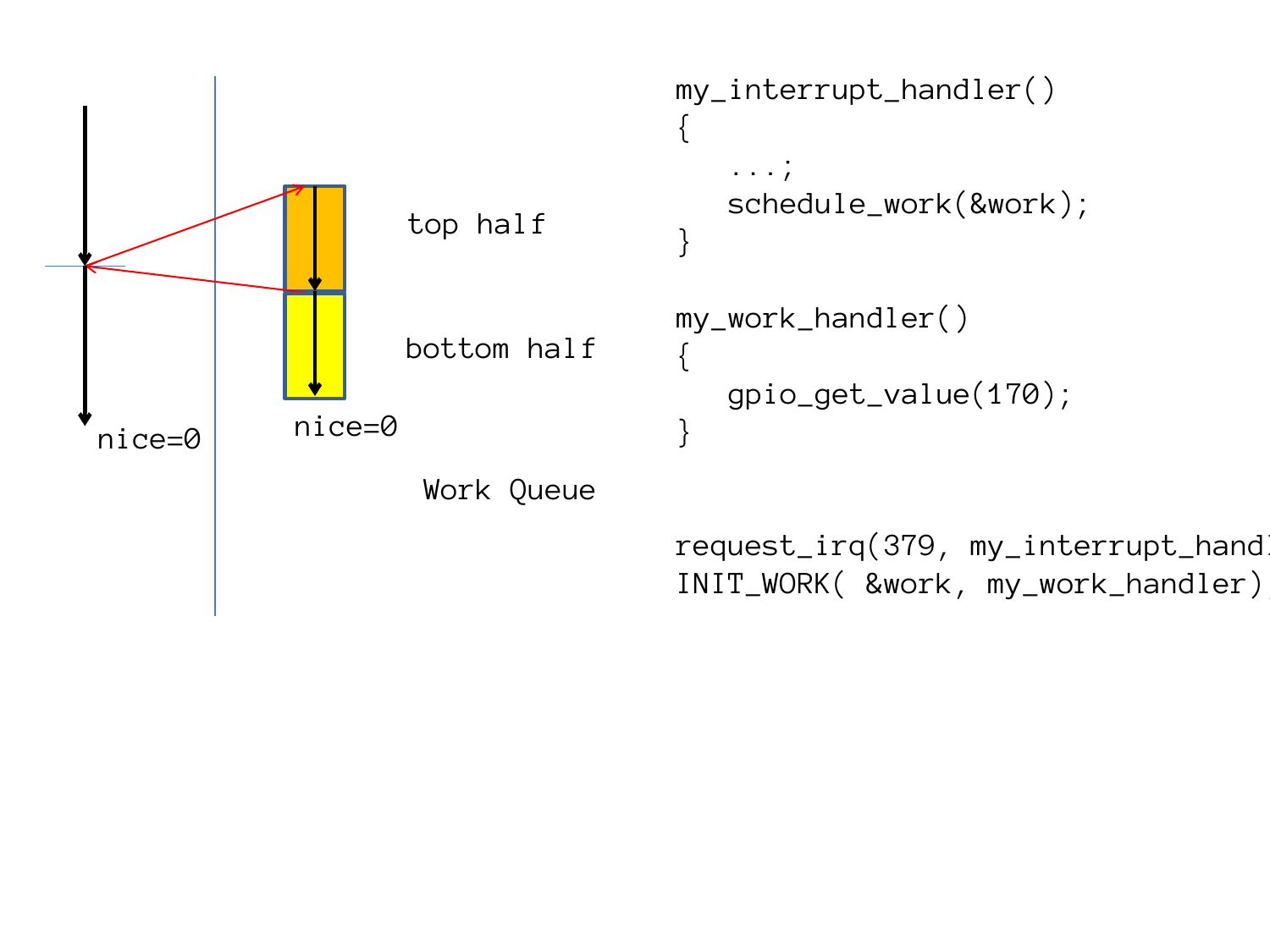

my_interrupt_handler()
{
   ...;
   schedule_work(&work);
}

my_work_handler()
{
   gpio_get_value(170);
}

top half

bottom half
nice=0
nice=0
Work Queue
request_irq(379, my_interrupt_handler);
INIT_WORK( &work, my_work_handler);